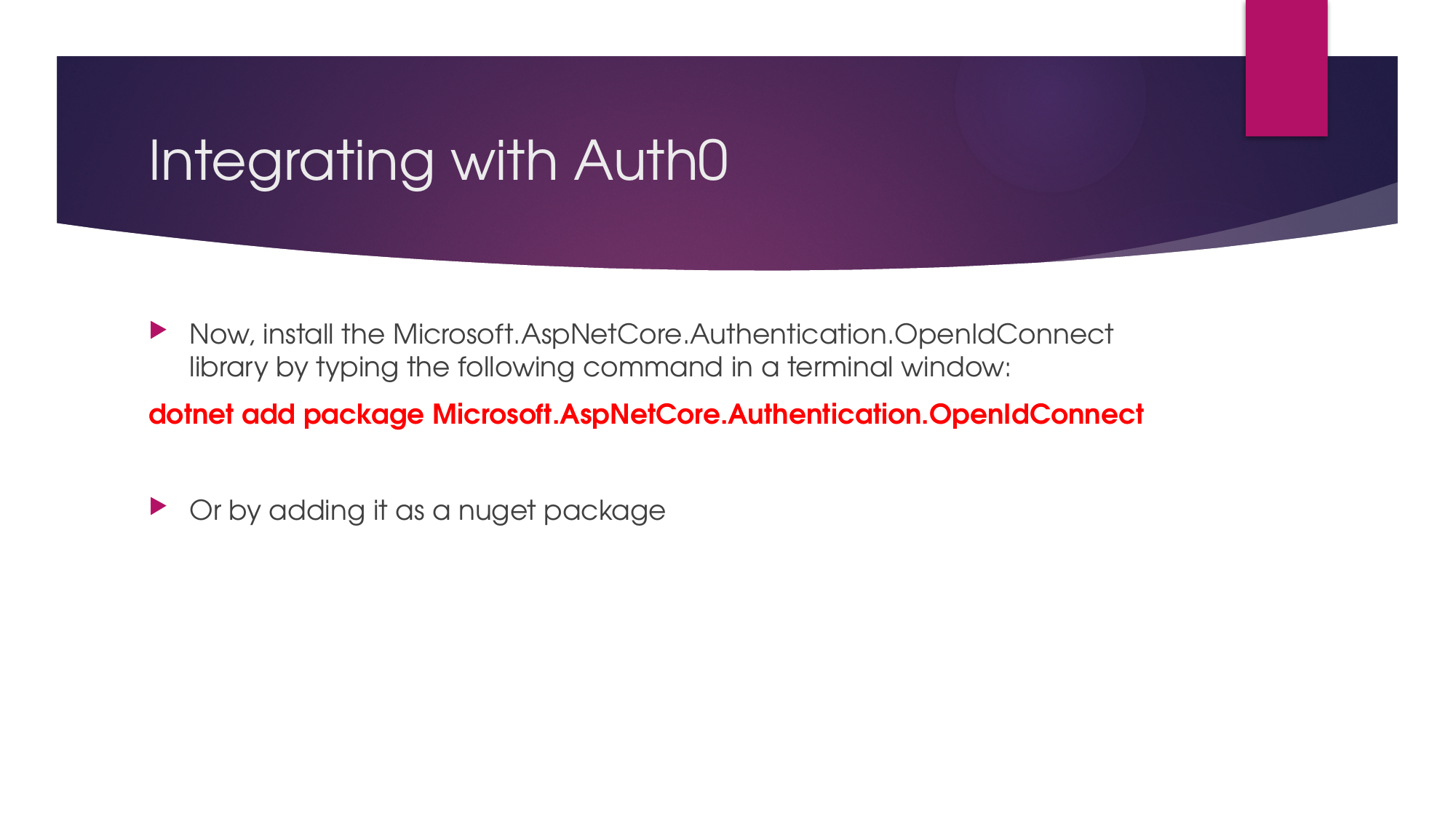

# Integrating with Auth0
Now, install the Microsoft.AspNetCore.Authentication.OpenIdConnect library by typing the following command in a terminal window:
dotnet add package Microsoft.AspNetCore.Authentication.OpenIdConnect

Or by adding it as a nuget package